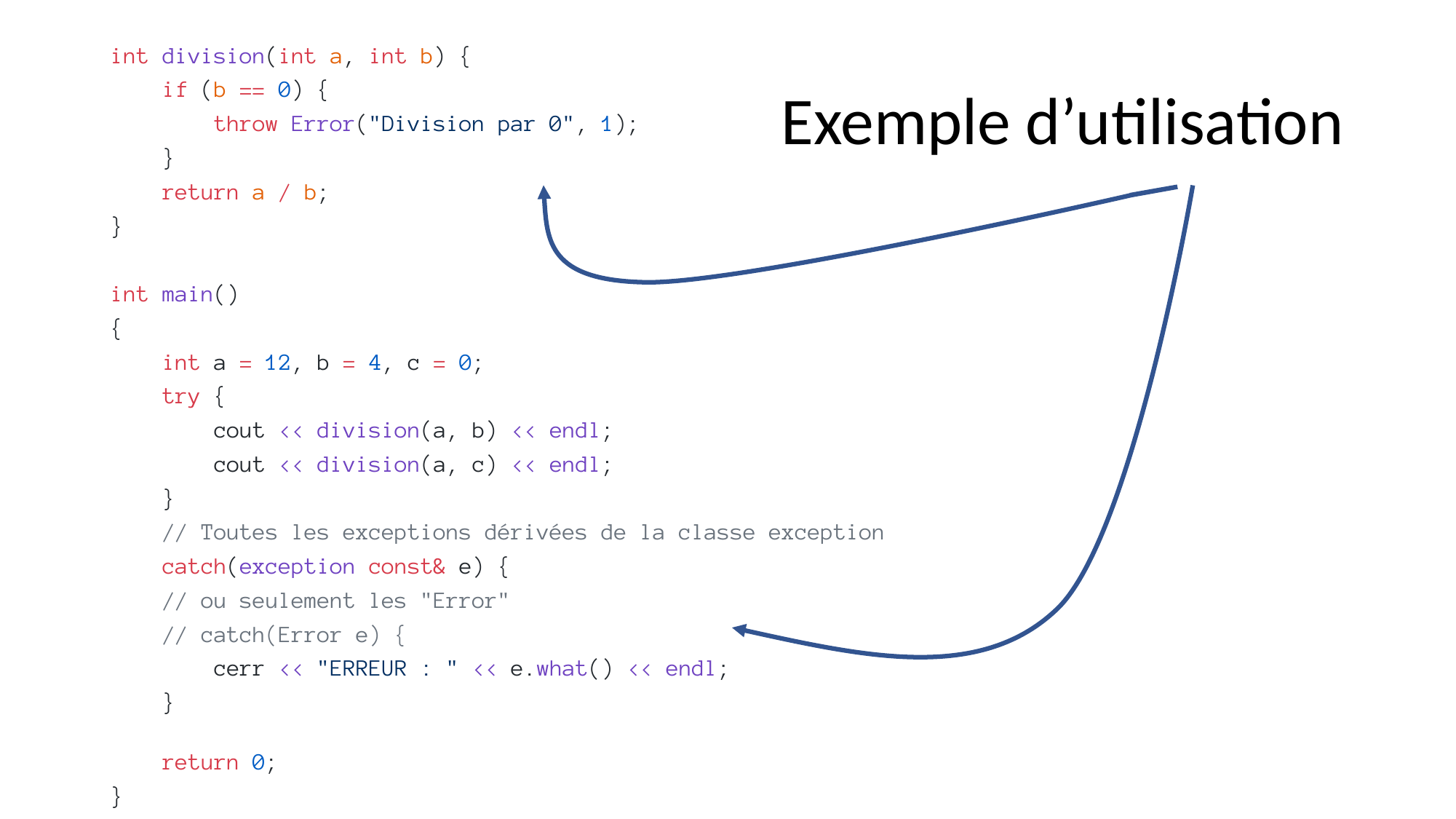

int division(int a, int b) {
    if (b == 0) {
        throw Error("Division par 0", 1);
    }
    return a / b;
}

int main()
{
    int a = 12, b = 4, c = 0;
    try {
        cout << division(a, b) << endl;
        cout << division(a, c) << endl;
    }
    // Toutes les exceptions dérivées de la classe exception
    catch(exception const& e) {
    // ou seulement les "Error"
    // catch(Error e) {
        cerr << "ERREUR : " << e.what() << endl;
    }
    return 0;
}
# Exemple d’utilisation